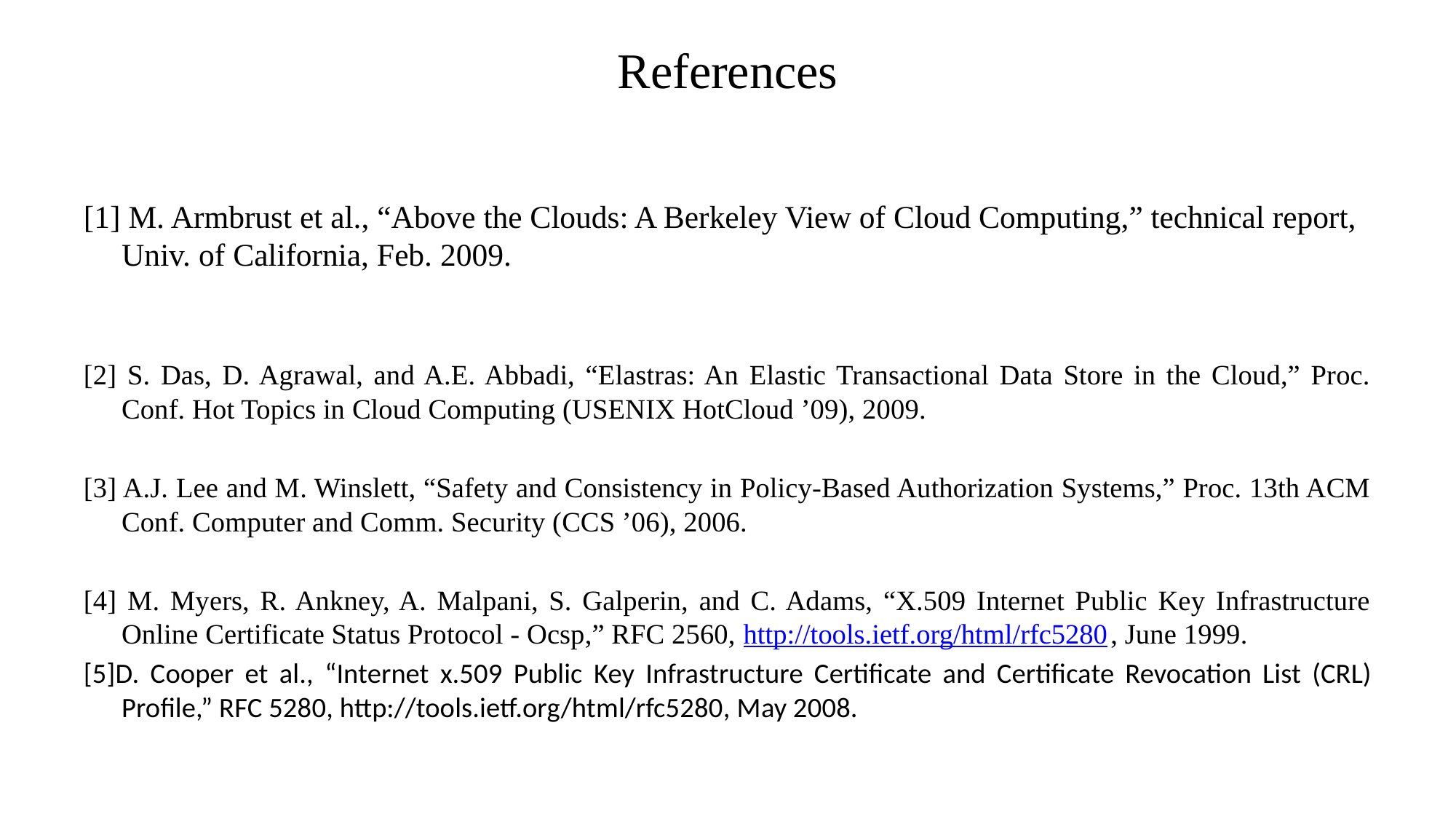

# References
[1] M. Armbrust et al., “Above the Clouds: A Berkeley View of Cloud Computing,” technical report, Univ. of California, Feb. 2009.

[2] S. Das, D. Agrawal, and A.E. Abbadi, “Elastras: An Elastic Transactional Data Store in the Cloud,” Proc. Conf. Hot Topics in Cloud Computing (USENIX HotCloud ’09), 2009.

[3] A.J. Lee and M. Winslett, “Safety and Consistency in Policy-Based Authorization Systems,” Proc. 13th ACM Conf. Computer and Comm. Security (CCS ’06), 2006.

[4] M. Myers, R. Ankney, A. Malpani, S. Galperin, and C. Adams, “X.509 Internet Public Key Infrastructure Online Certificate Status Protocol - Ocsp,” RFC 2560, http://tools.ietf.org/html/rfc5280, June 1999.
[5]D. Cooper et al., “Internet x.509 Public Key Infrastructure Certificate and Certificate Revocation List (CRL) Profile,” RFC 5280, http://tools.ietf.org/html/rfc5280, May 2008.